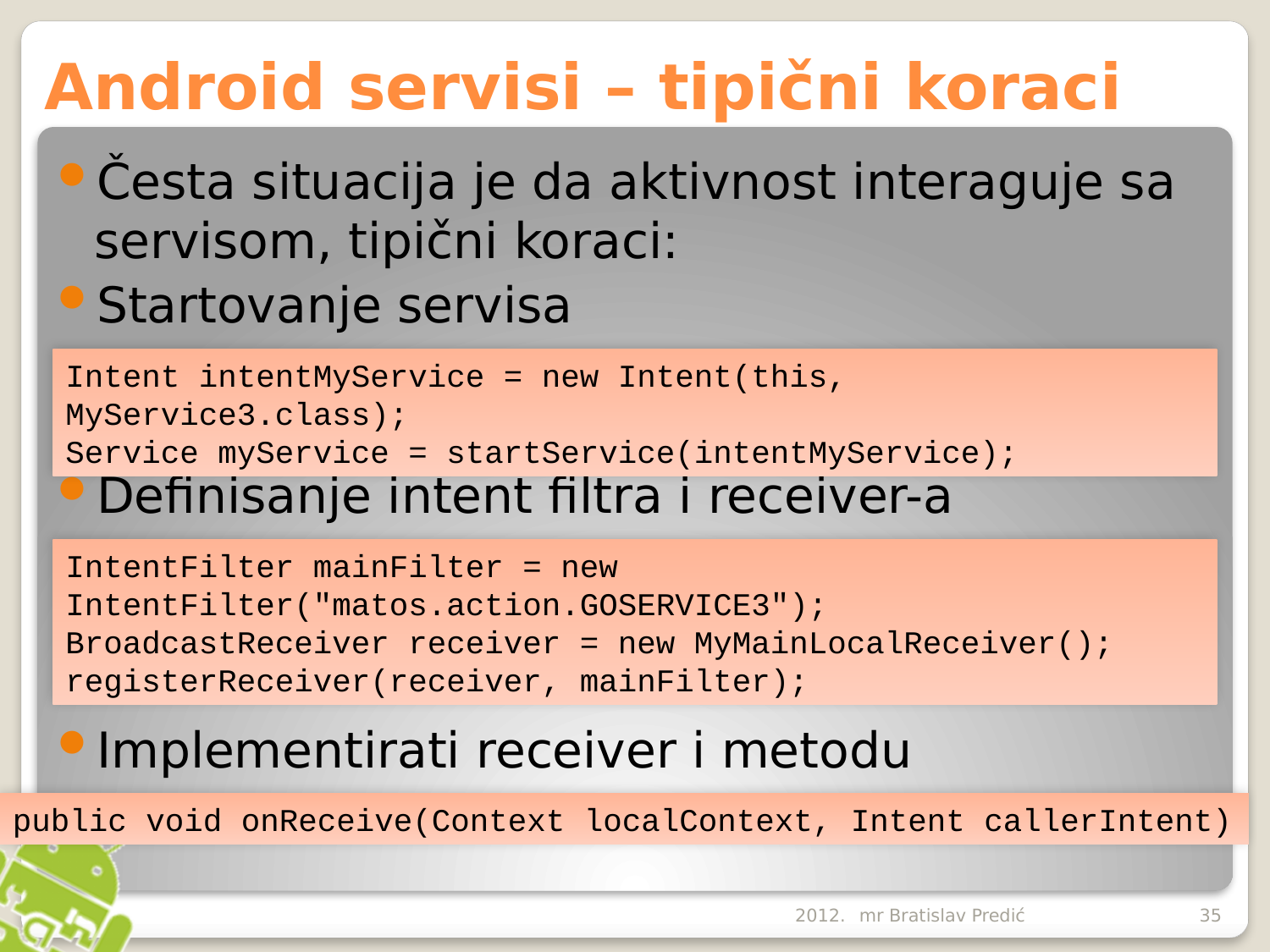

# Android servisi – tipični koraci
Česta situacija je da aktivnost interaguje sa servisom, tipični koraci:
Startovanje servisa

Definisanje intent filtra i receiver-a

Implementirati receiver i metodu

Intent intentMyService = new Intent(this, MyService3.class);
Service myService = startService(intentMyService);
IntentFilter mainFilter = new 	IntentFilter("matos.action.GOSERVICE3");
BroadcastReceiver receiver = new MyMainLocalReceiver();
registerReceiver(receiver, mainFilter);
public void onReceive(Context localContext, Intent callerIntent)
2012.
mr Bratislav Predić
35